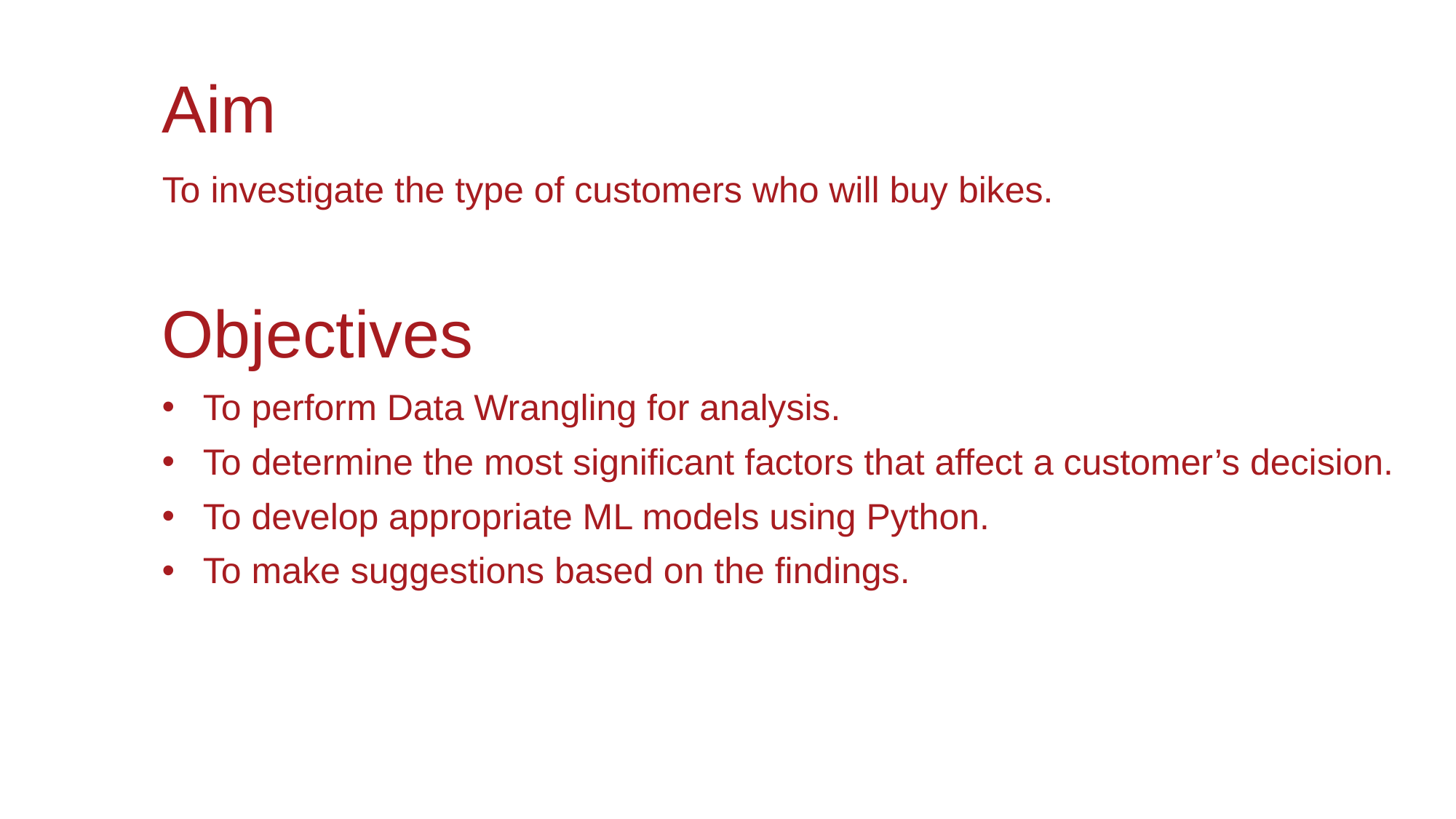

Aim
To investigate the type of customers who will buy bikes.
Objectives
To perform Data Wrangling for analysis.
To determine the most significant factors that affect a customer’s decision.
To develop appropriate ML models using Python.
To make suggestions based on the findings.